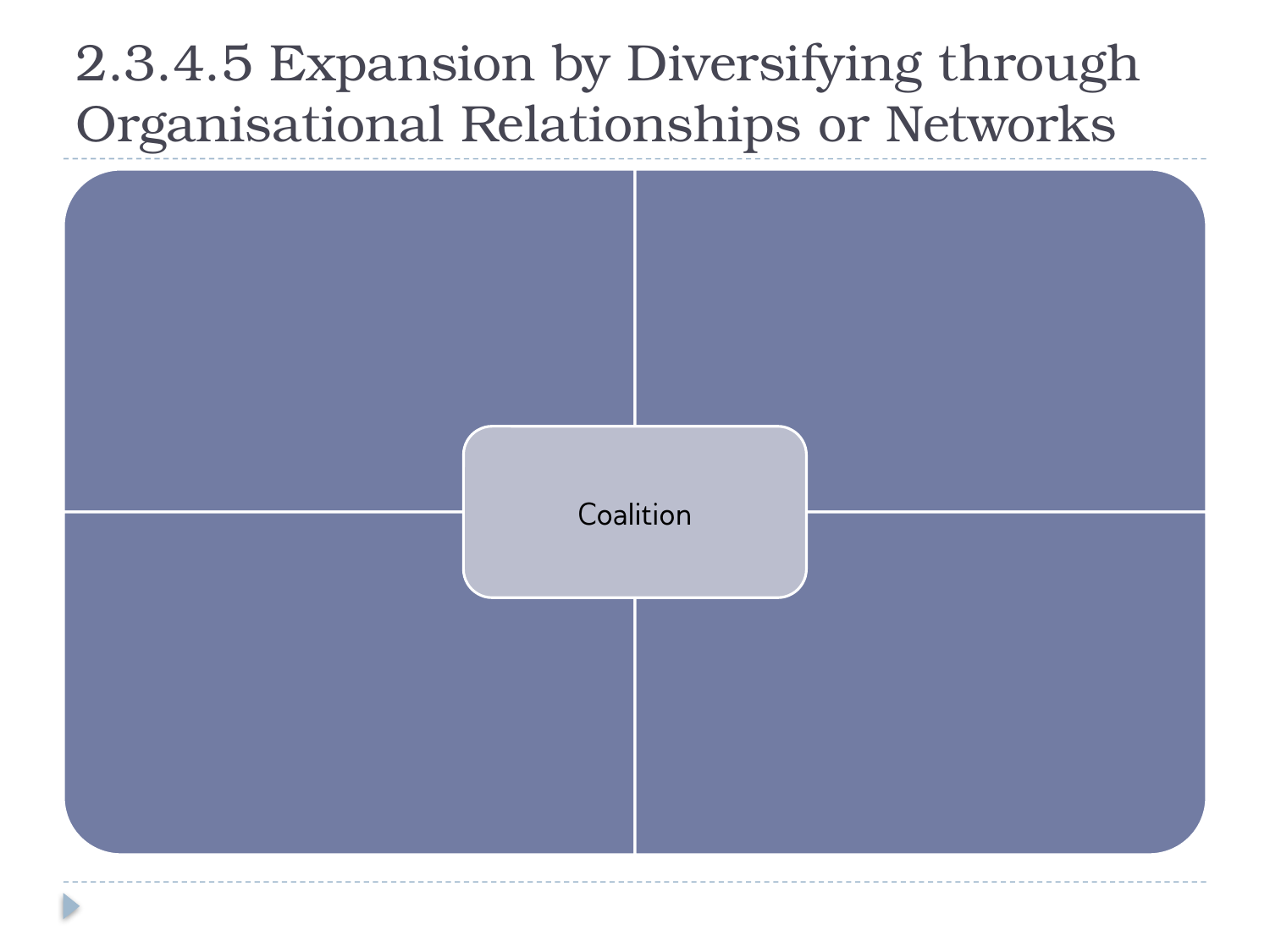

# 2.3.4.5 Expansion by Diversifying through Organisational Relationships or Networks
Coalition
Distributors
Manufacturing
firms